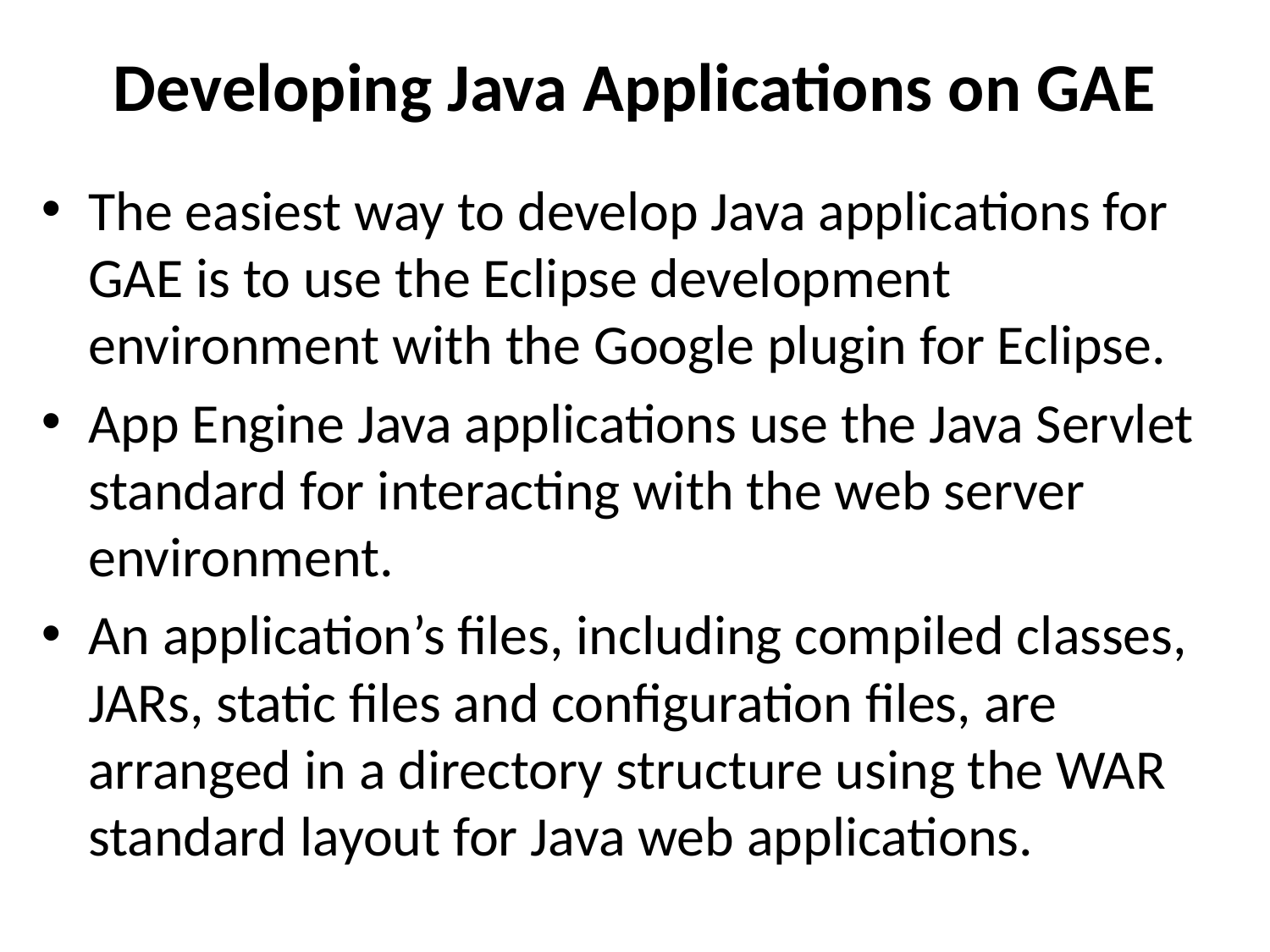

# Developing Java Applications on GAE
The easiest way to develop Java applications for GAE is to use the Eclipse development environment with the Google plugin for Eclipse.
App Engine Java applications use the Java Servlet standard for interacting with the web server environment.
An application’s files, including compiled classes, JARs, static files and configuration files, are arranged in a directory structure using the WAR standard layout for Java web applications.